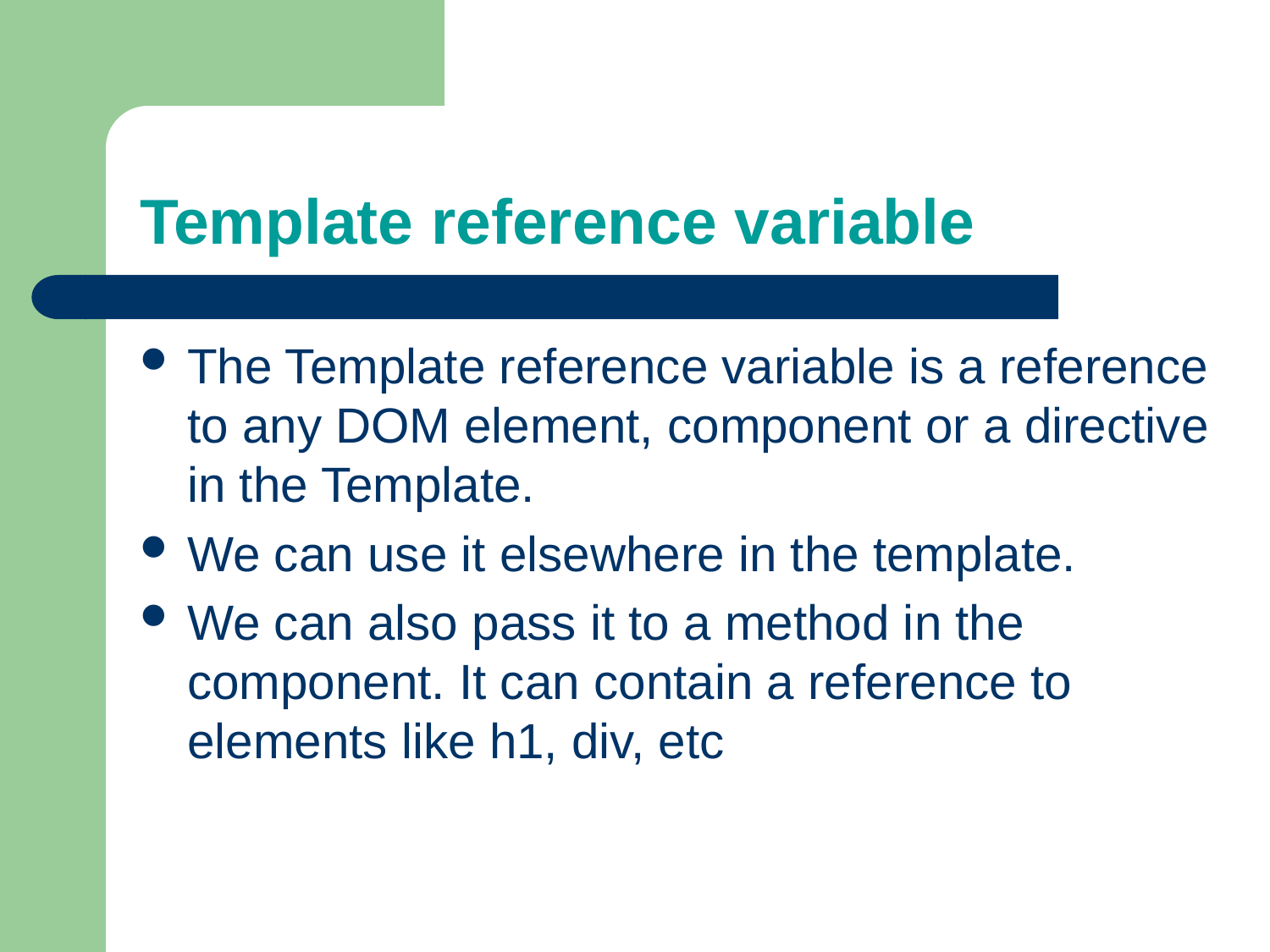

# Template reference variable
The Template reference variable is a reference to any DOM element, component or a directive in the Template.
We can use it elsewhere in the template.
We can also pass it to a method in the component. It can contain a reference to elements like h1, div, etc